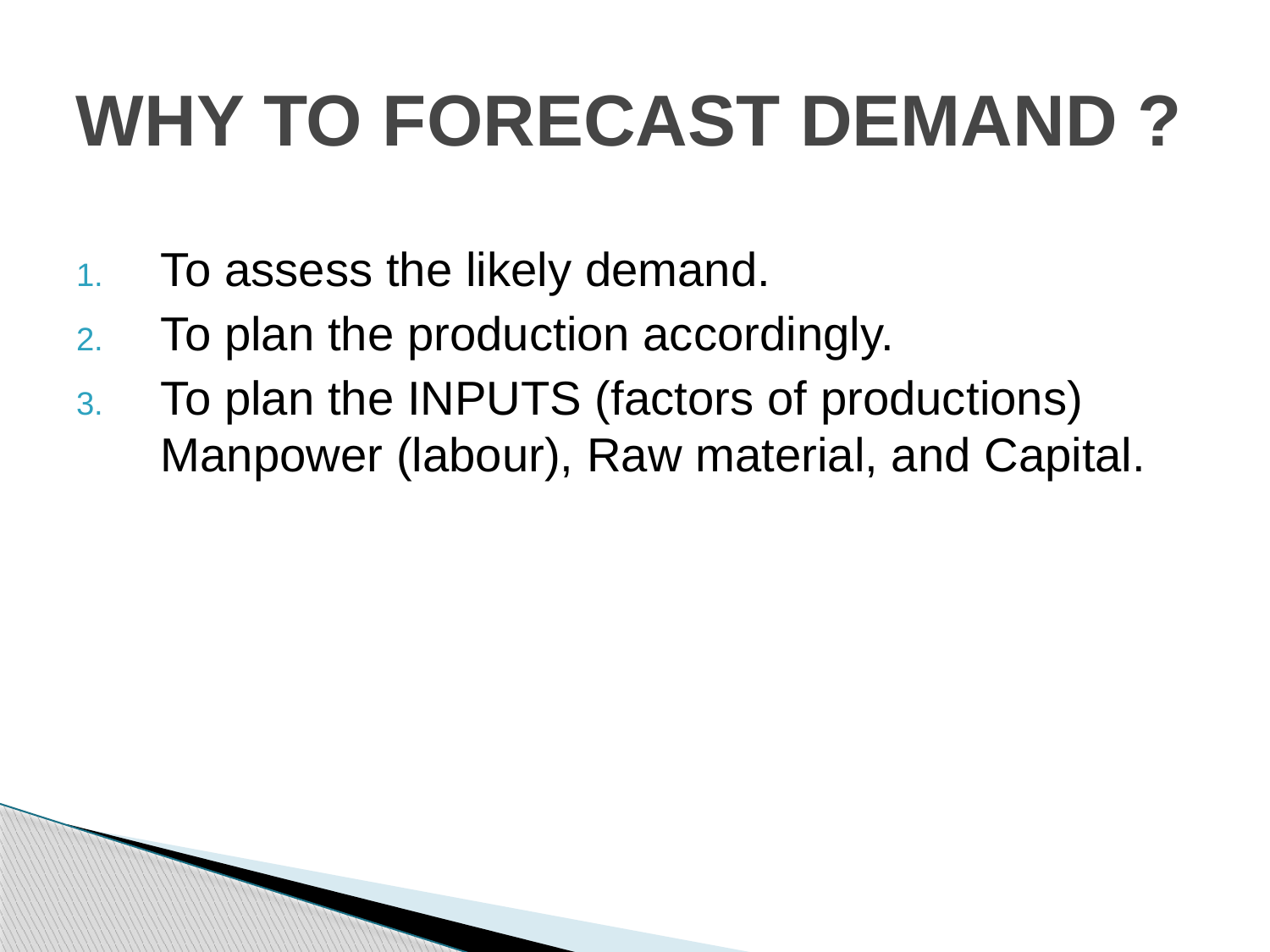

# WHY TO FORECAST DEMAND ?
To assess the likely demand.
To plan the production accordingly.
To plan the INPUTS (factors of productions) Manpower (labour), Raw material, and Capital.